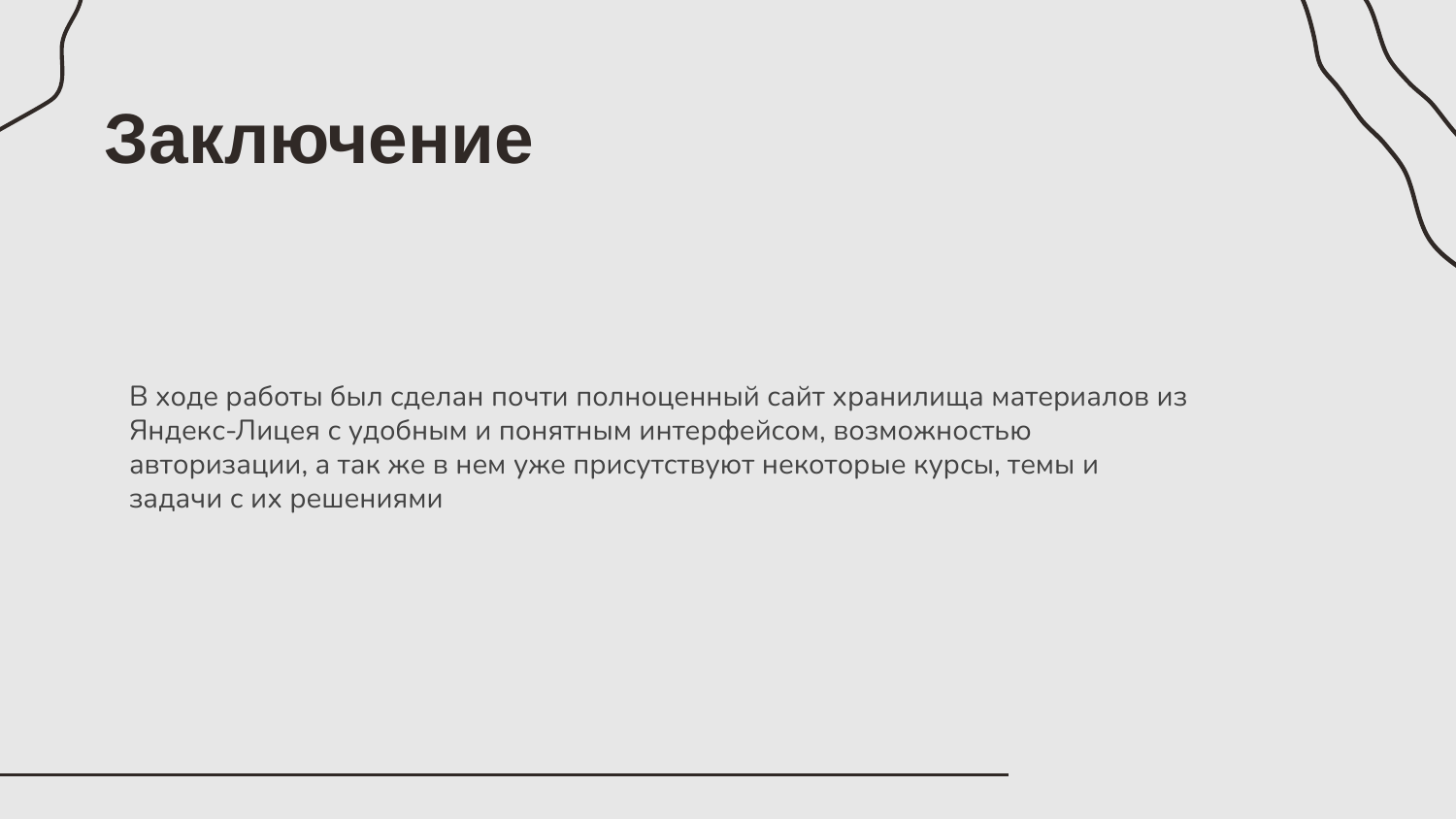

Заключение
В ходе работы был сделан почти полноценный сайт хранилища материалов из Яндекс-Лицея с удобным и понятным интерфейсом, возможностью авторизации, а так же в нем уже присутствуют некоторые курсы, темы и задачи с их решениями